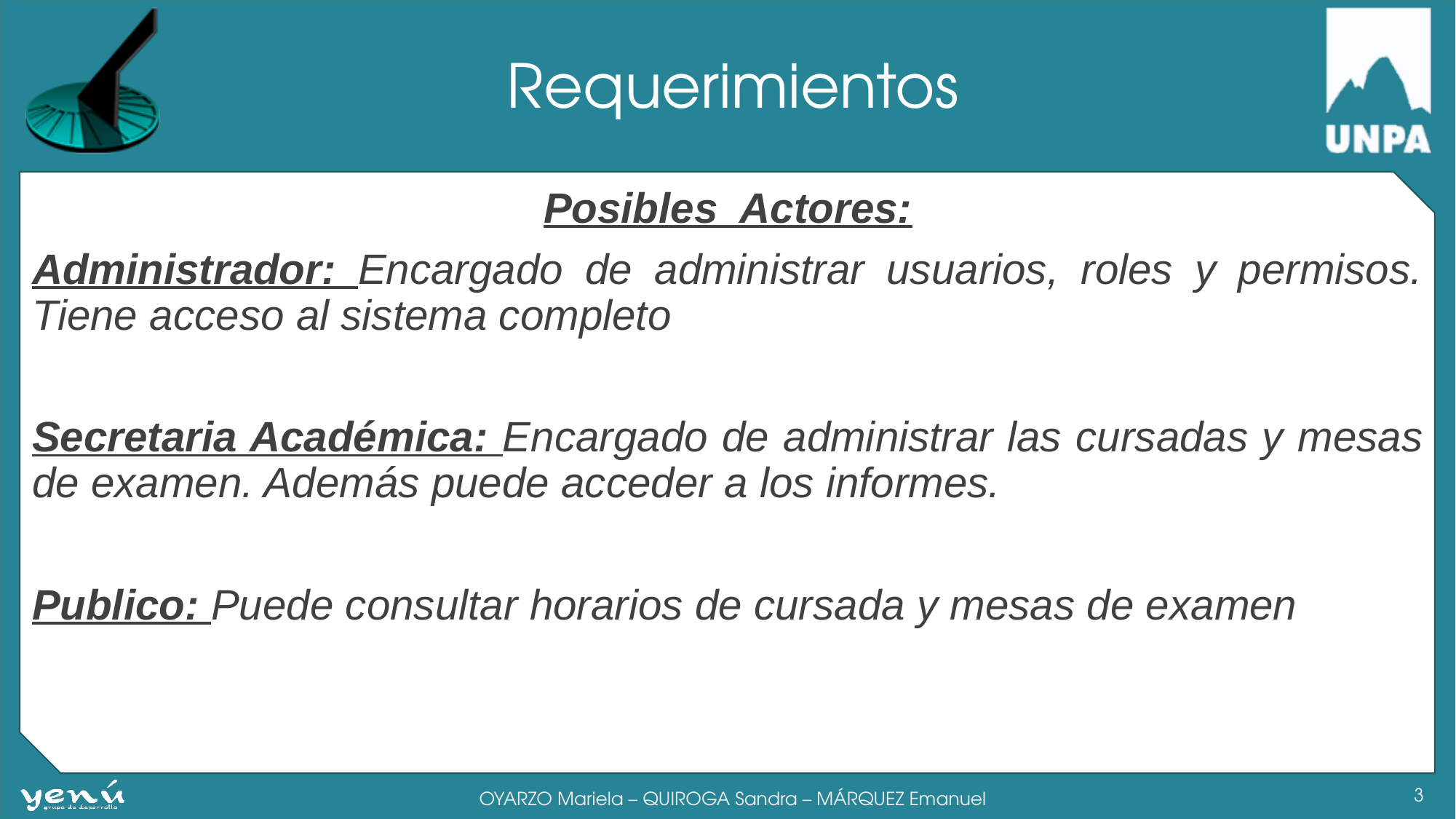

# Requerimientos
Posibles  Actores:
Administrador: Encargado de administrar usuarios, roles y permisos. Tiene acceso al sistema completo

Secretaria Académica: Encargado de administrar las cursadas y mesas de examen. Además puede acceder a los informes.

Publico: Puede consultar horarios de cursada y mesas de examen

3
OYARZO Mariela – QUIROGA Sandra – MÁRQUEZ Emanuel